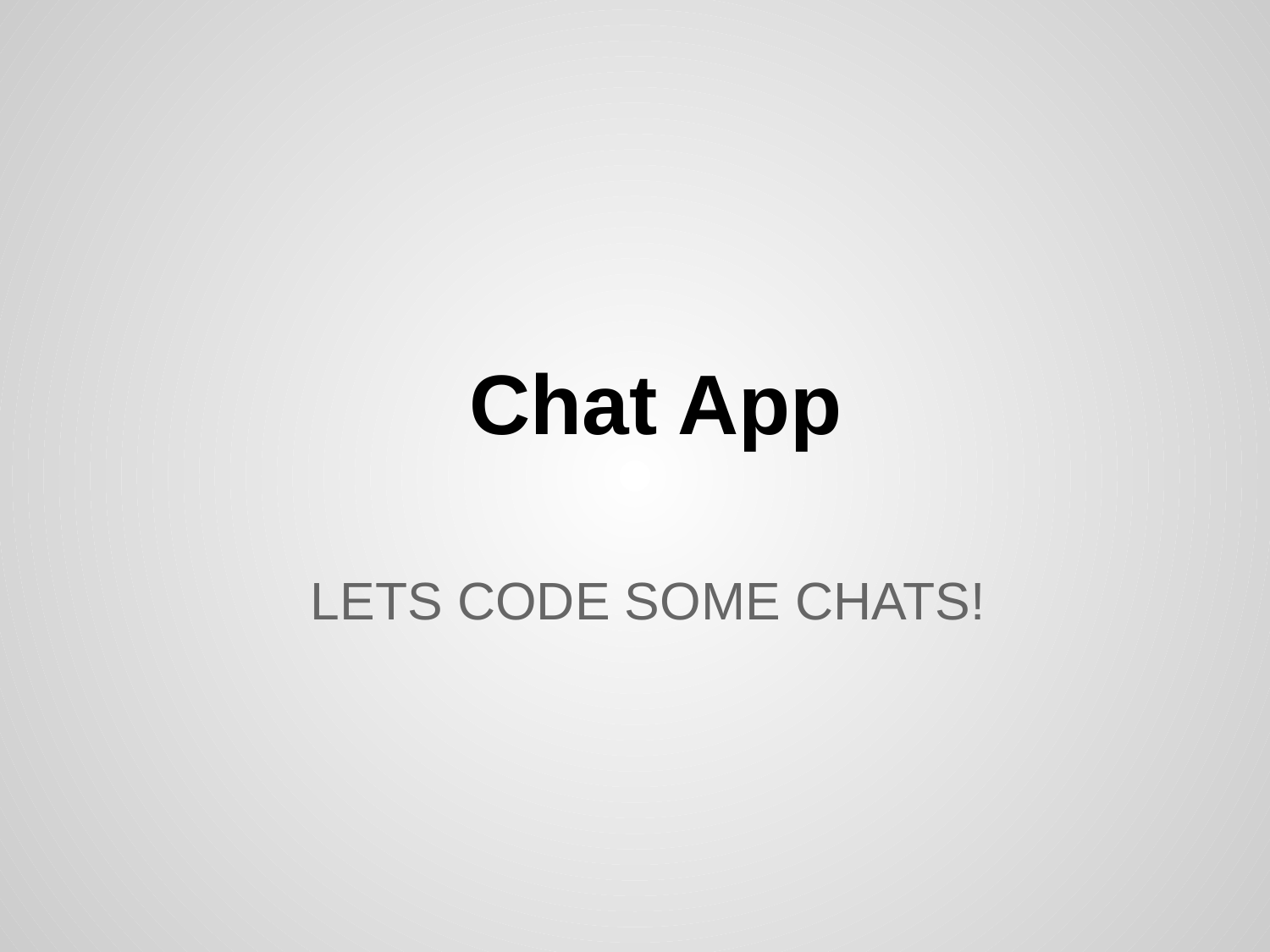

# Chat App
LETS CODE SOME CHATS!